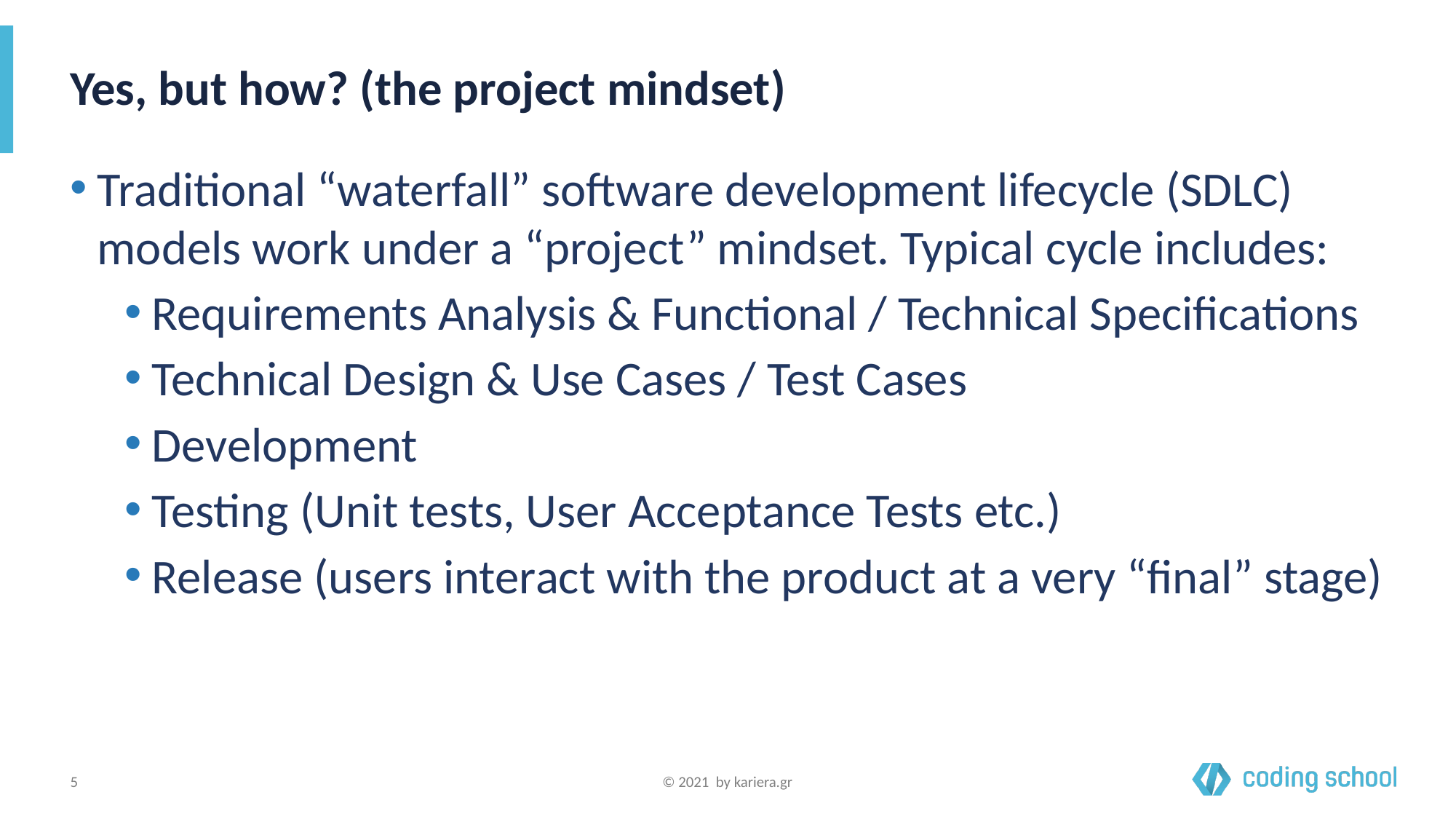

# Yes, but how? (the project mindset)
Traditional “waterfall” software development lifecycle (SDLC) models work under a “project” mindset. Typical cycle includes:
Requirements Analysis & Functional / Technical Specifications
Technical Design & Use Cases / Test Cases
Development
Testing (Unit tests, User Acceptance Tests etc.)
Release (users interact with the product at a very “final” stage)
5
© 2021  by kariera.gr